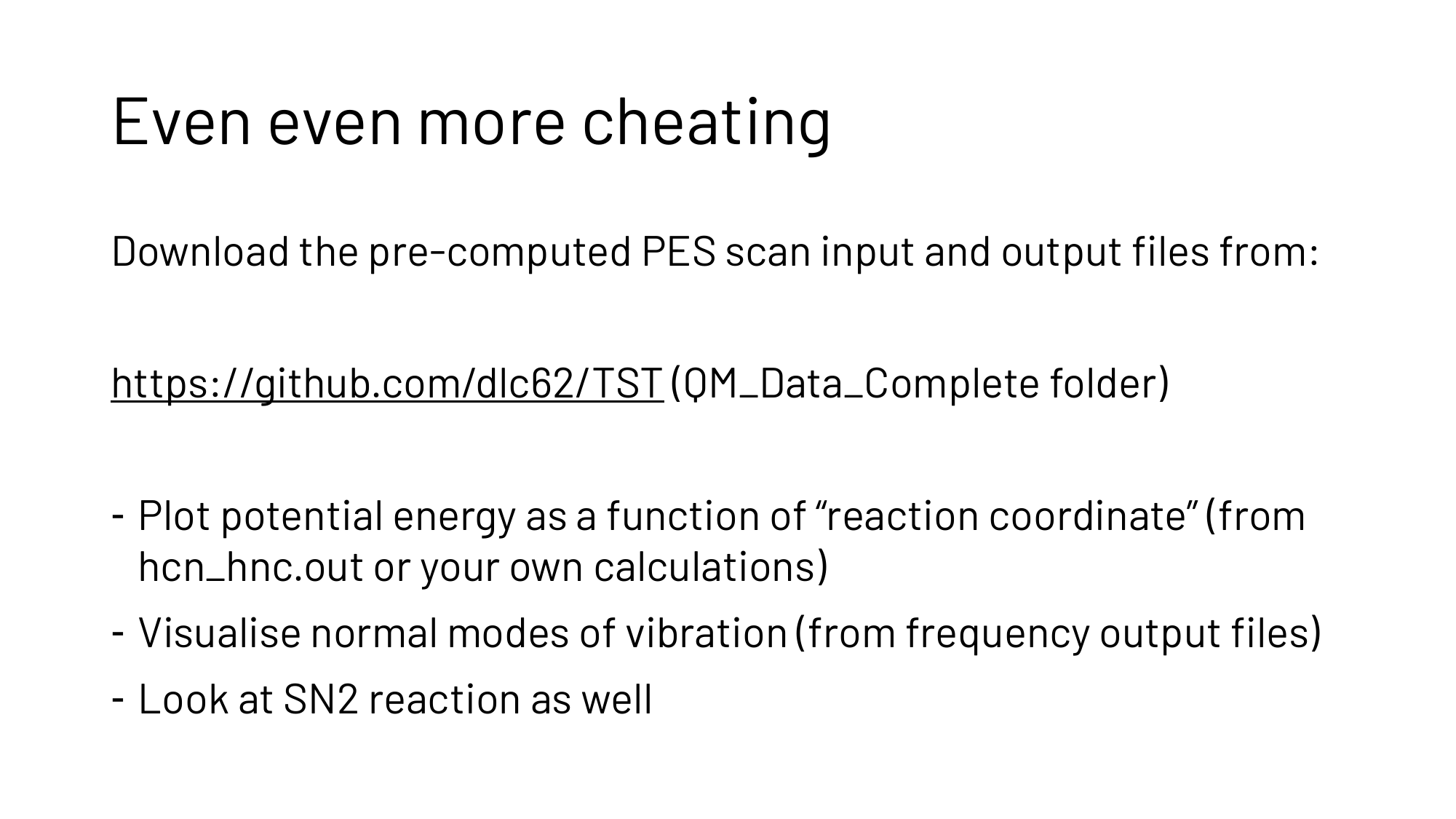

# Even even more cheating
Download the pre-computed PES scan input and output files from:

https://github.com/dlc62/TST (QM_Data_Complete folder)

Plot potential energy as a function of “reaction coordinate” (from hcn_hnc.out or your own calculations)
Visualise normal modes of vibration (from frequency output files)
Look at SN2 reaction as well